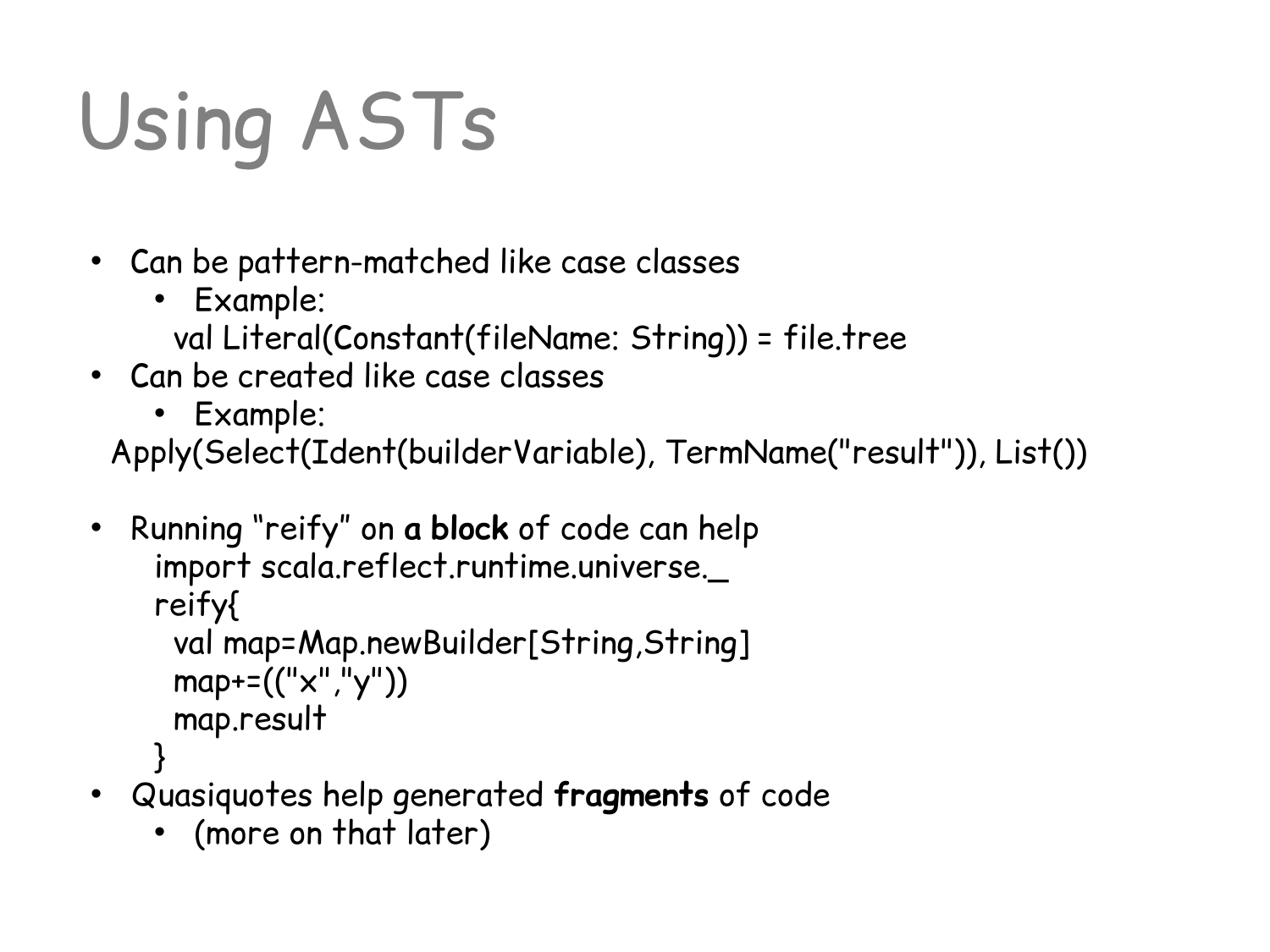

# Using ASTs
Can be pattern-matched like case classes
Example:
  val Literal(Constant(fileName: String)) = file.tree
Can be created like case classes
Example:
  Apply(Select(Ident(builderVariable), TermName("result")), List())

Running “reify” on a block of code can help
import scala.reflect.runtime.universe._
reify{
  val map=Map.newBuilder[String,String]
  map+=(("x","y"))
  map.result
}
Quasiquotes help generated fragments of code
(more on that later)